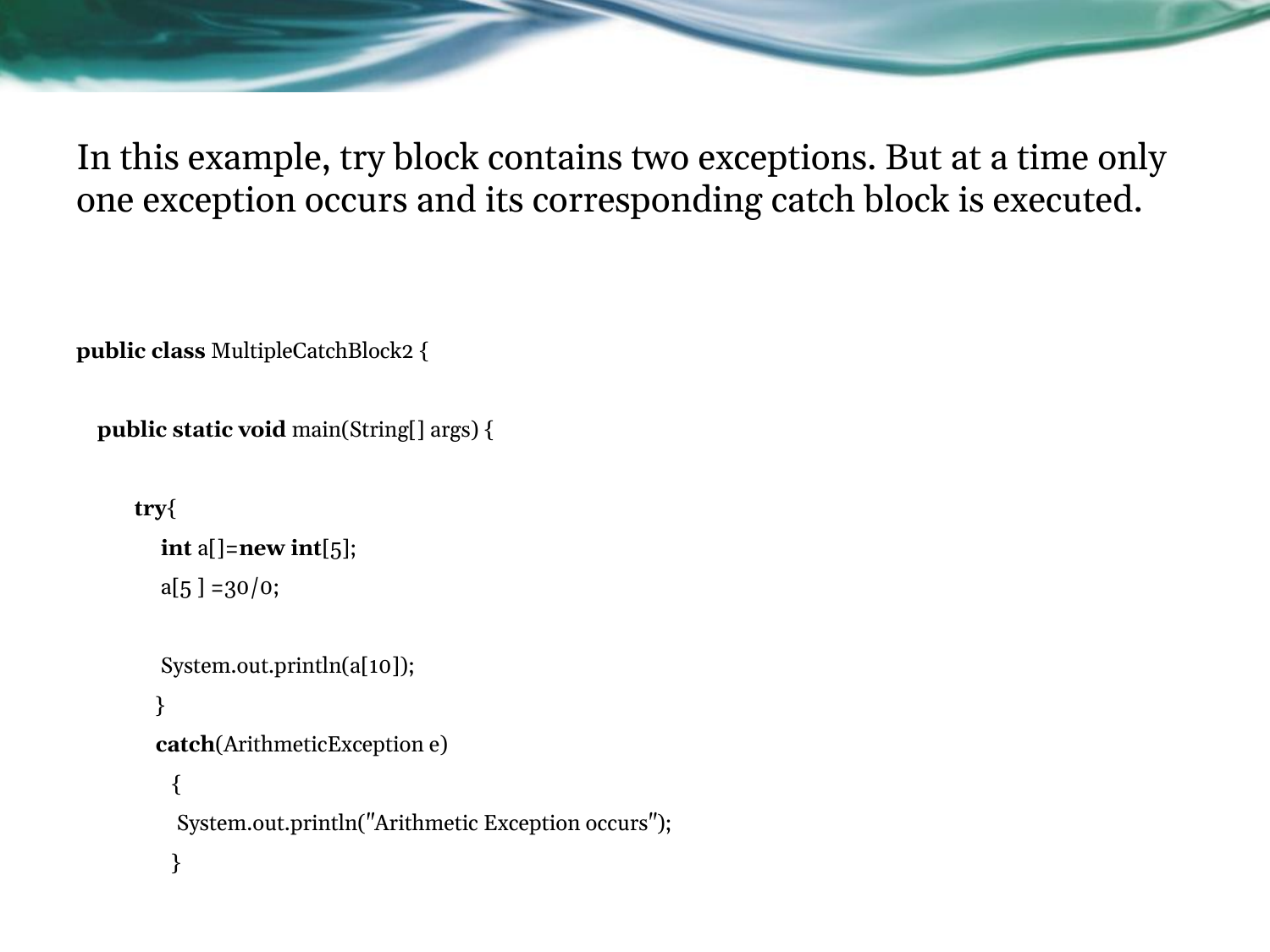

# In this example, try block contains two exceptions. But at a time only one exception occurs and its corresponding catch block is executed.
public class MultipleCatchBlock2 {

    public static void main(String[] args) {

           try{
                int a[]=new int[5];
                a[5 ] =30/0;

                System.out.println(a[10]);
               }
               catch(ArithmeticException e)
                  {
                   System.out.println("Arithmetic Exception occurs");
                  }